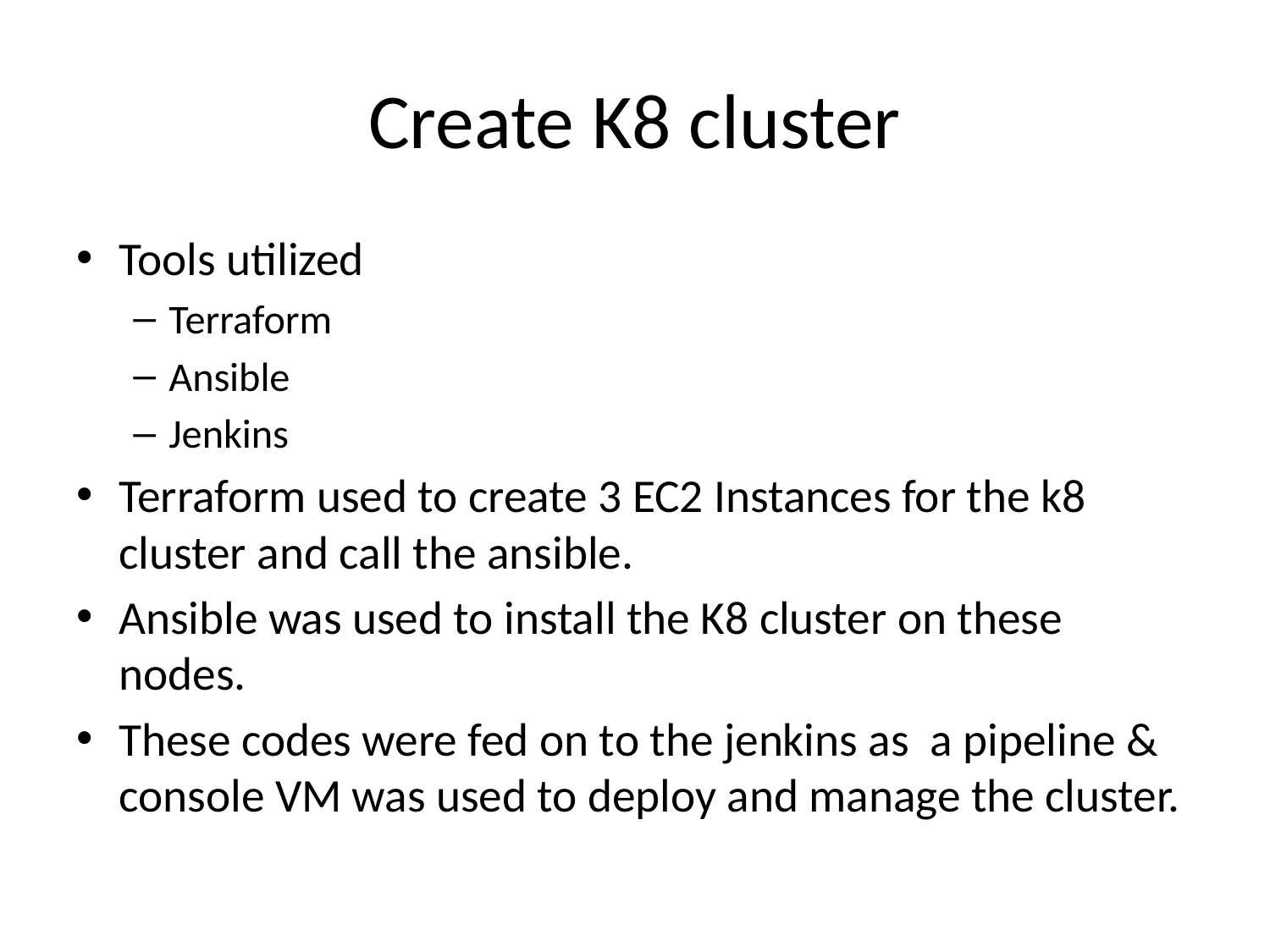

# Create K8 cluster
Tools utilized
Terraform
Ansible
Jenkins
Terraform used to create 3 EC2 Instances for the k8 cluster and call the ansible.
Ansible was used to install the K8 cluster on these nodes.
These codes were fed on to the jenkins as  a pipeline & console VM was used to deploy and manage the cluster.